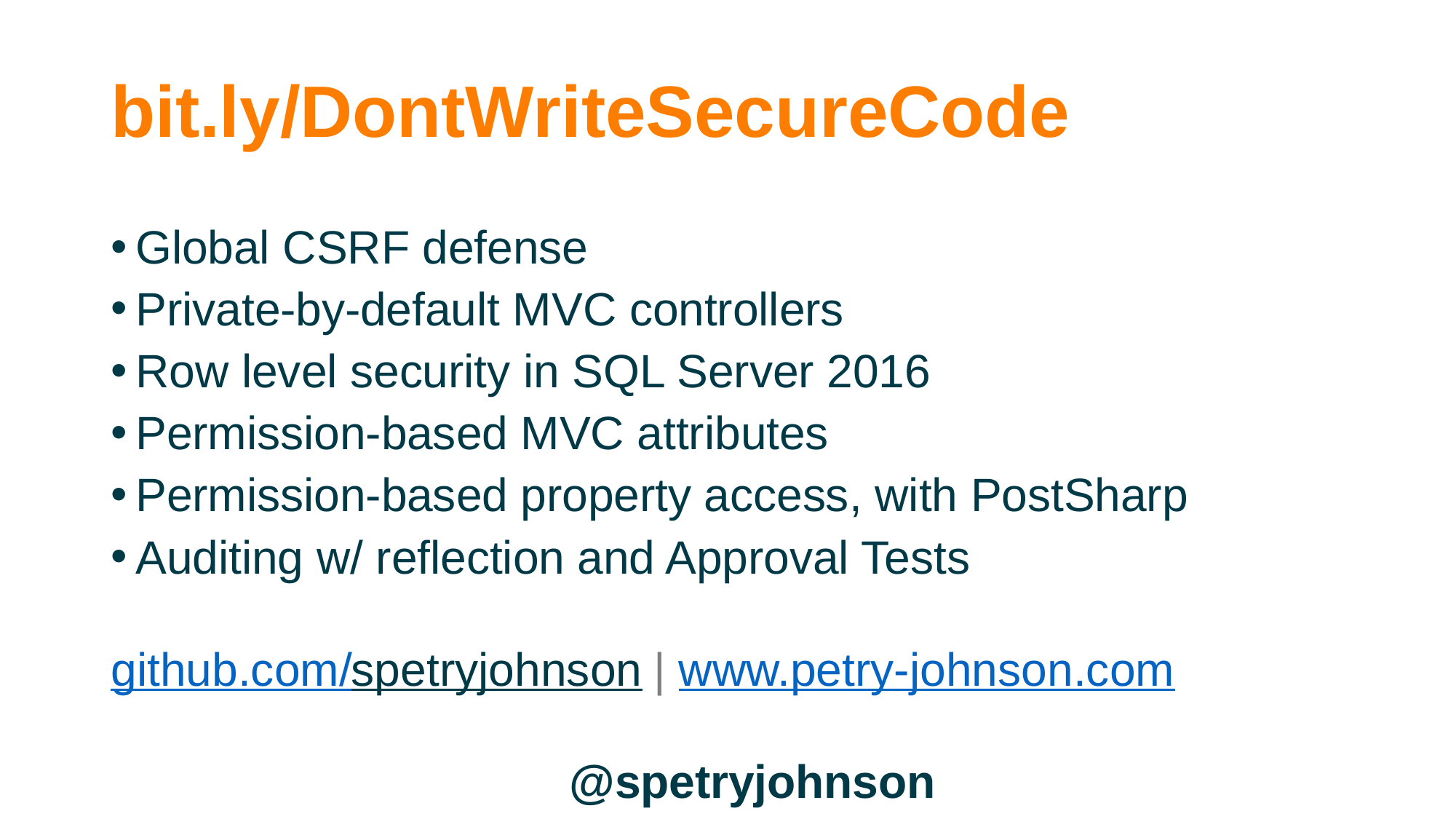

# bit.ly/DontWriteSecureCode
Global CSRF defense
Private-by-default MVC controllers
Row level security in SQL Server 2016
Permission-based MVC attributes
Permission-based property access, with PostSharp
Auditing w/ reflection and Approval Tests
github.com/spetryjohnson | www.petry-johnson.com
@spetryjohnson